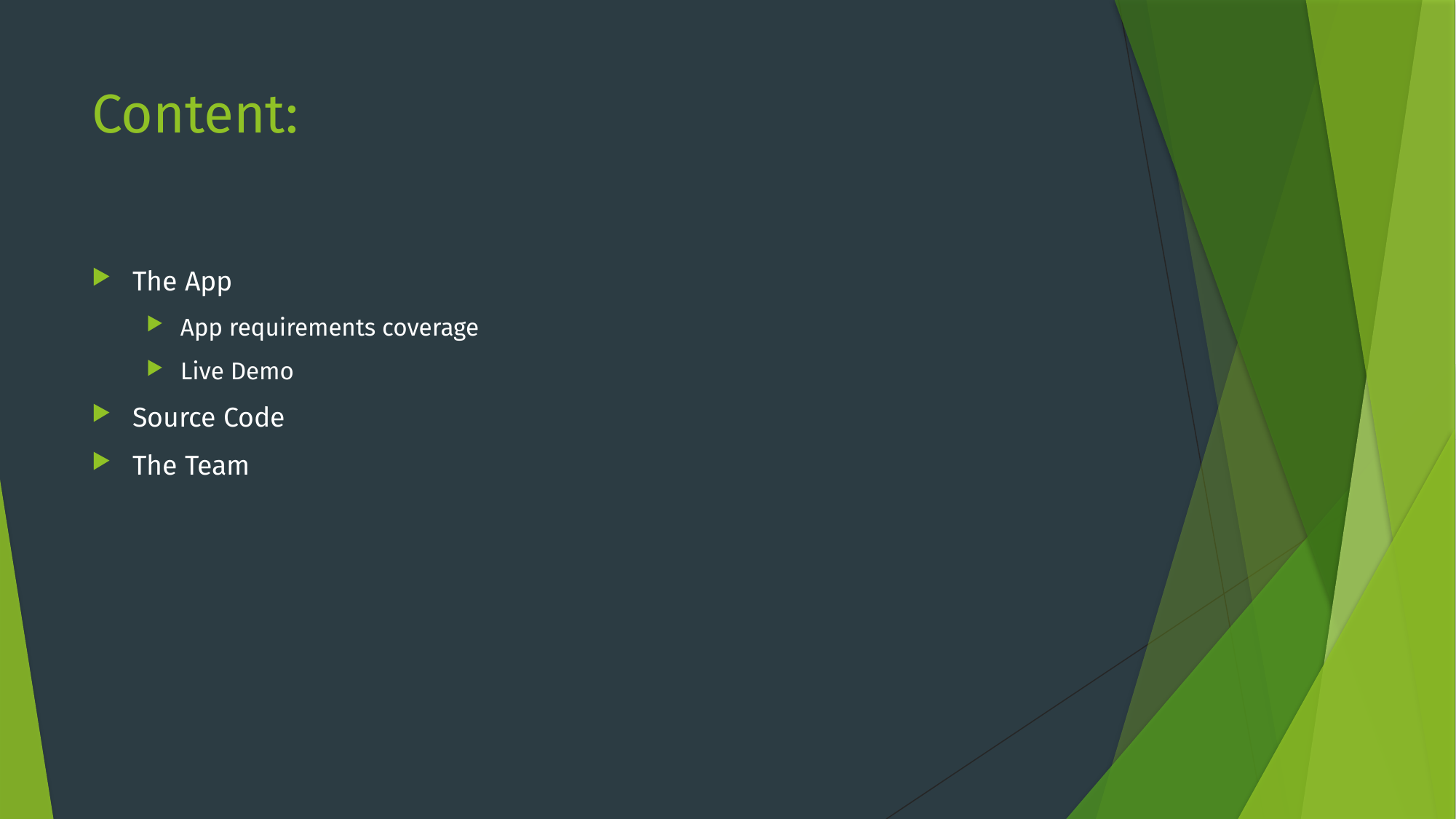

# Content:
The App
App requirements coverage
Live Demo
Source Code
The Team